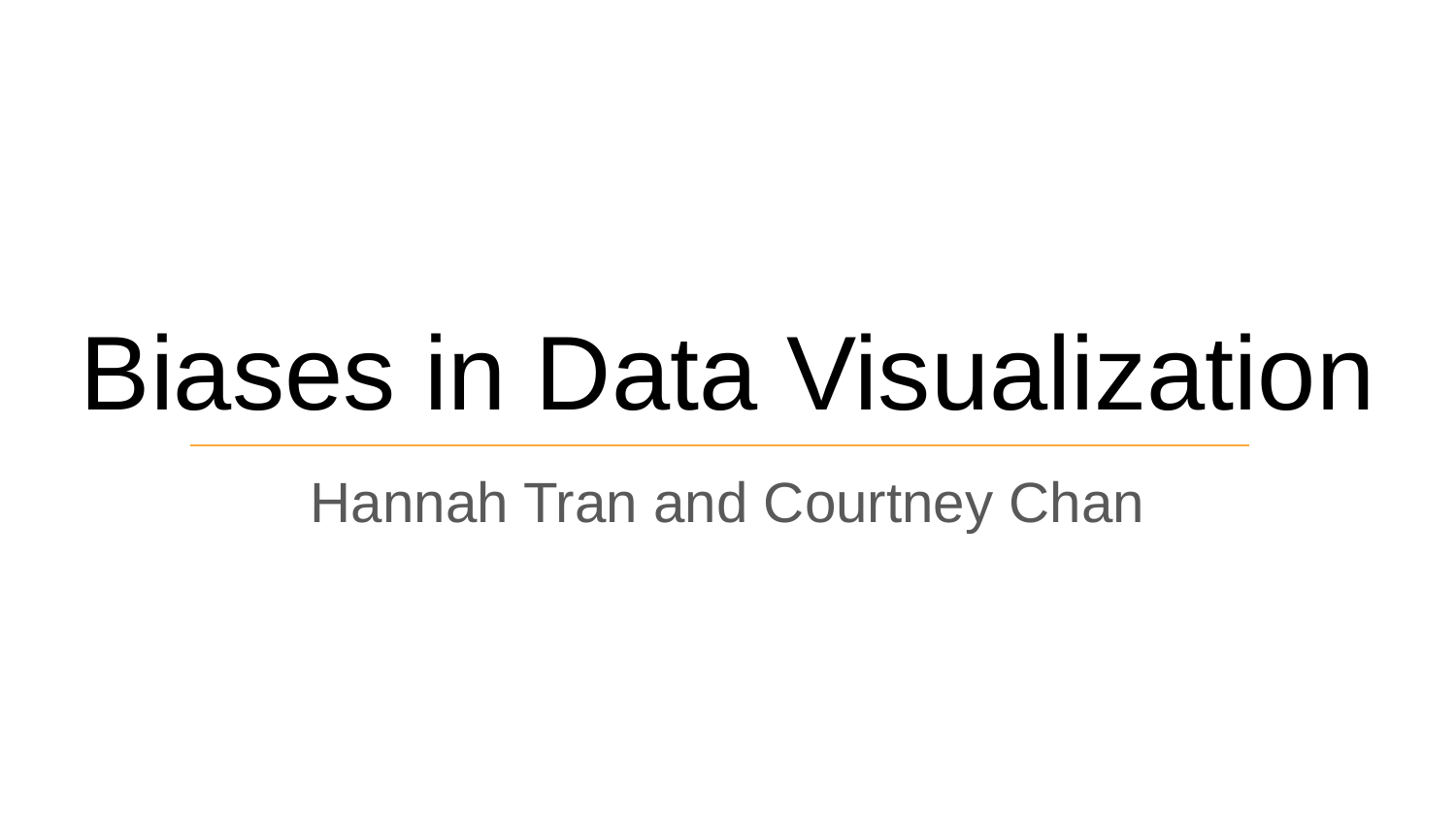

# Biases in Data Visualization
Hannah Tran and Courtney Chan